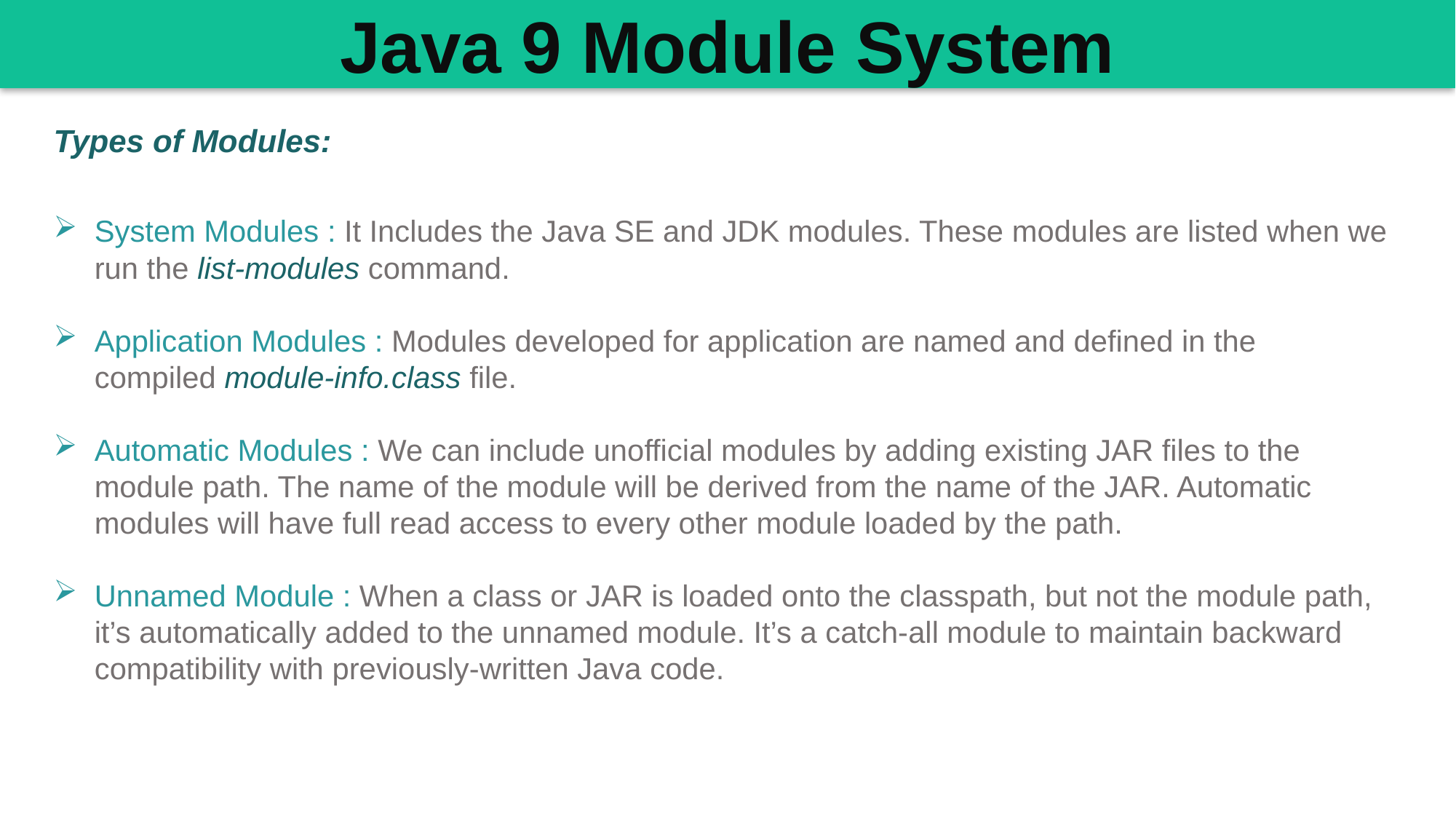

Java 9 Module System
Types of Modules:

System Modules : It Includes the Java SE and JDK modules. These modules are listed when we run the list-modules command.

Application Modules : Modules developed for application are named and defined in the compiled module-info.class file.

Automatic Modules : We can include unofficial modules by adding existing JAR files to the module path. The name of the module will be derived from the name of the JAR. Automatic modules will have full read access to every other module loaded by the path.

Unnamed Module : When a class or JAR is loaded onto the classpath, but not the module path, it’s automatically added to the unnamed module. It’s a catch-all module to maintain backward compatibility with previously-written Java code.